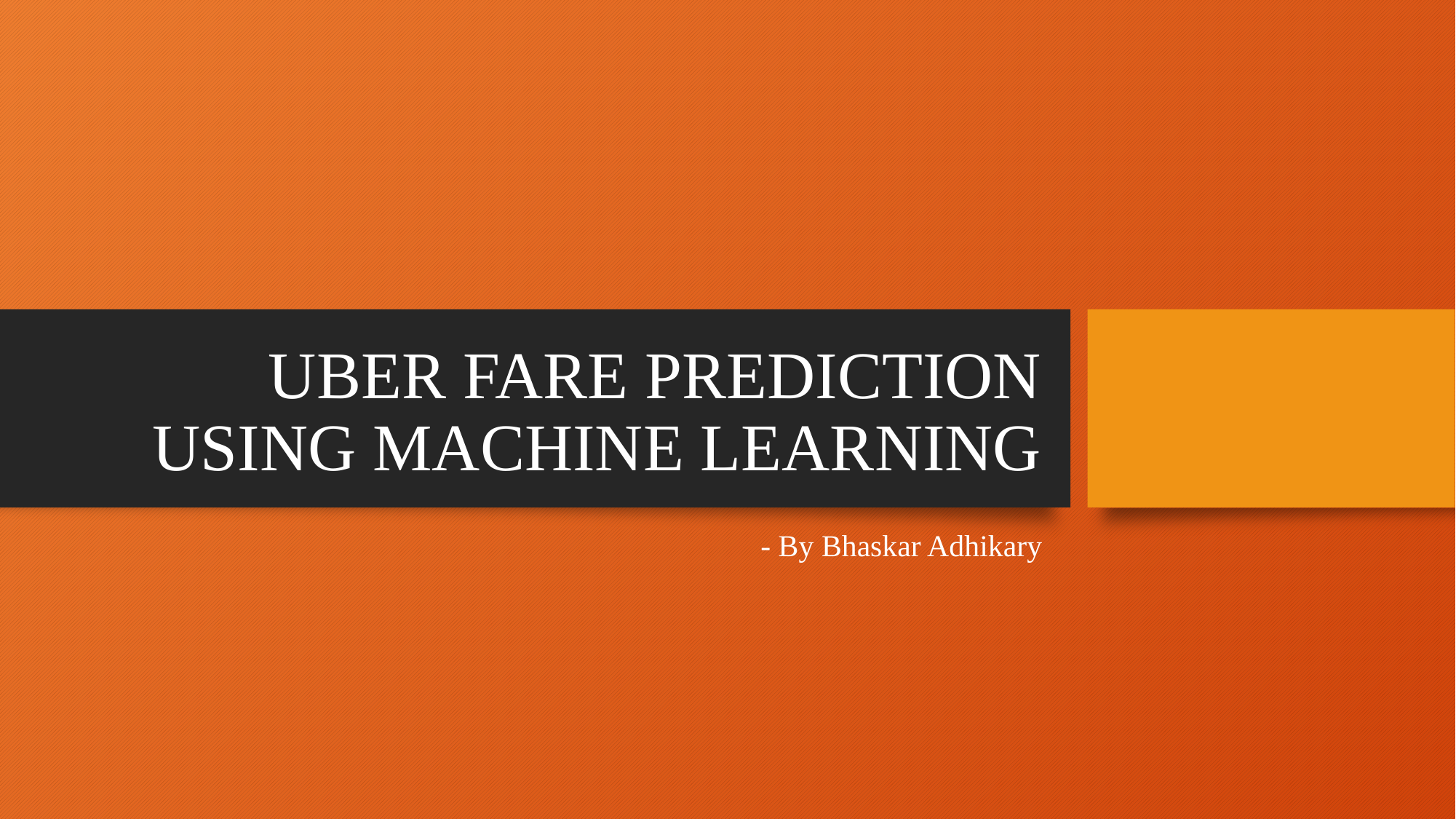

# UBER FARE PREDICTION USING MACHINE LEARNING
                                                                                - By Bhaskar Adhikary